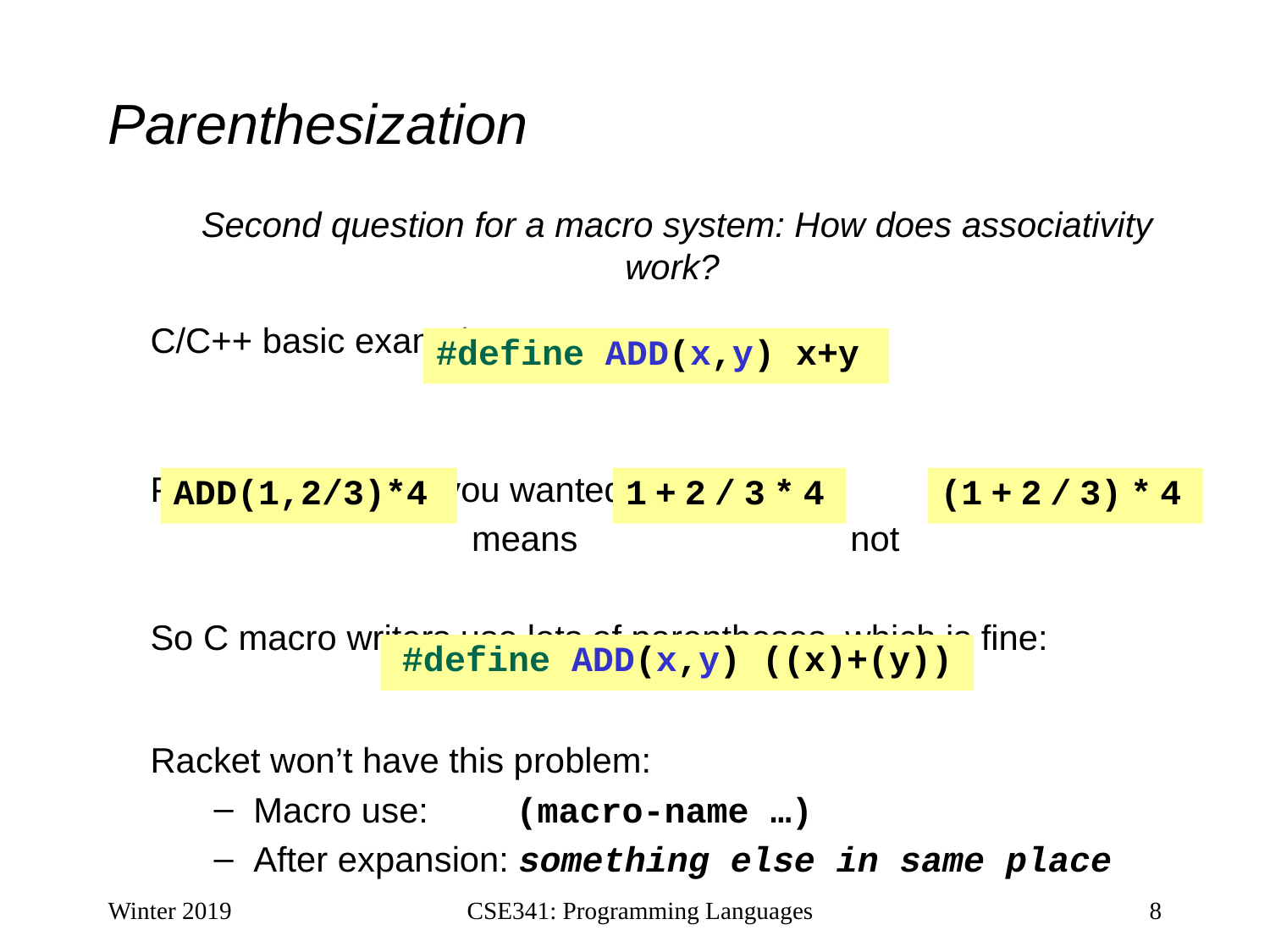

# Parenthesization
Second question for a macro system: How does associativity work?

C/C++ basic example:

Probably not what you wanted:
                                 means                            not

So C macro writers use lots of parentheses, which is fine:

Racket won’t have this problem:
Macro use:         (macro-name …)
After expansion: something else in same place

#define ADD(x,y) x+y
1 + 2 / 3 * 4
(1 + 2 / 3) * 4
ADD(1,2/3)*4
#define ADD(x,y) ((x)+(y))
Winter 2019
CSE341: Programming Languages
8